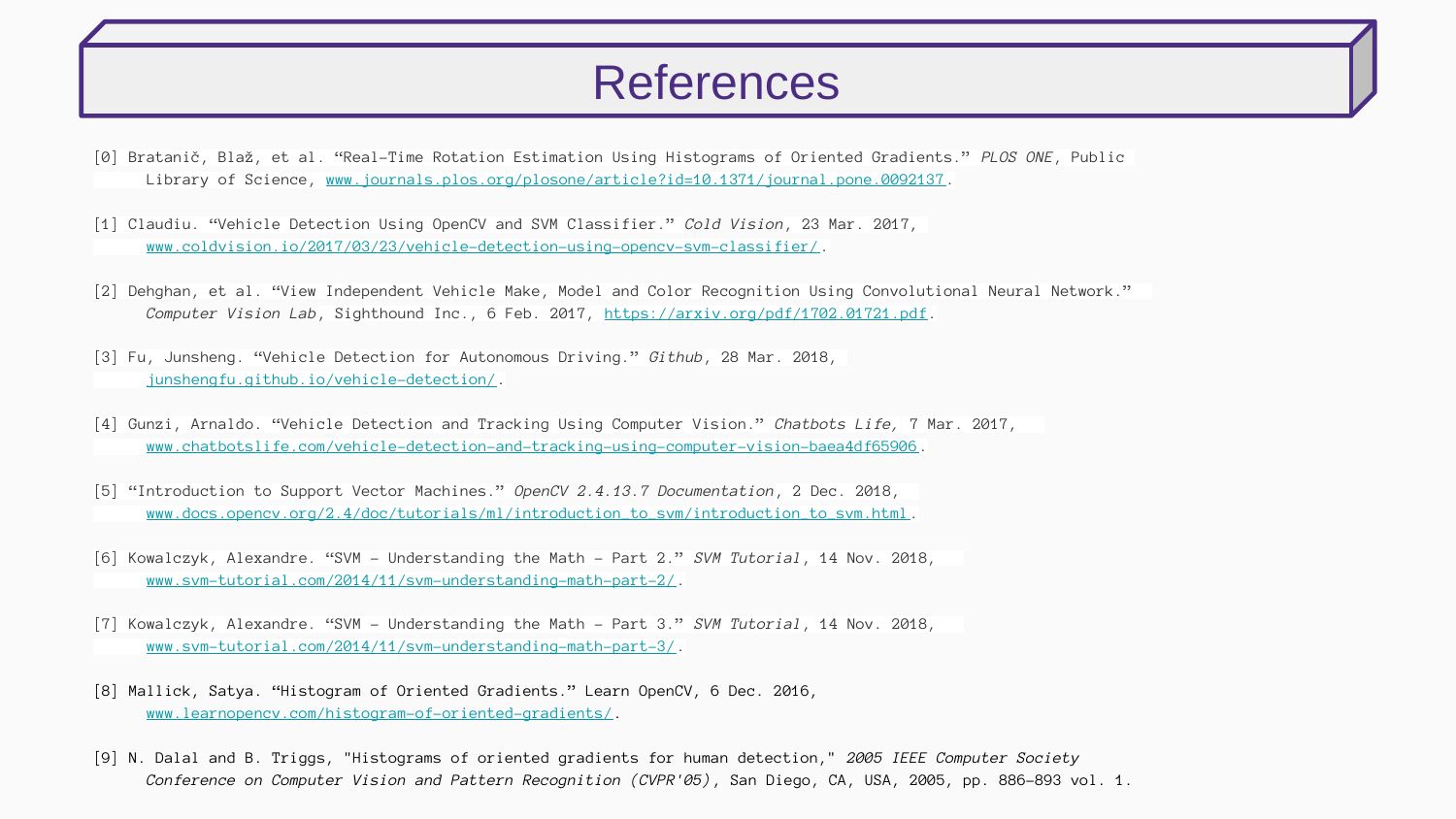

References
[0] Bratanič, Blaž, et al. “Real-Time Rotation Estimation Using Histograms of Oriented Gradients.” PLOS ONE, Public
      Library of Science, www.journals.plos.org/plosone/article?id=10.1371/journal.pone.0092137.

[1] Claudiu. “Vehicle Detection Using OpenCV and SVM Classifier.” Cold Vision, 23 Mar. 2017,
      www.coldvision.io/2017/03/23/vehicle-detection-using-opencv-svm-classifier/.

[2] Dehghan, et al. “View Independent Vehicle Make, Model and Color Recognition Using Convolutional Neural Network.”
      Computer Vision Lab, Sighthound Inc., 6 Feb. 2017, https://arxiv.org/pdf/1702.01721.pdf.

[3] Fu, Junsheng. “Vehicle Detection for Autonomous Driving.” Github, 28 Mar. 2018,
      junshengfu.github.io/vehicle-detection/.

[4] Gunzi, Arnaldo. “Vehicle Detection and Tracking Using Computer Vision.” Chatbots Life, 7 Mar. 2017,
      www.chatbotslife.com/vehicle-detection-and-tracking-using-computer-vision-baea4df65906.

[5] “Introduction to Support Vector Machines.” OpenCV 2.4.13.7 Documentation, 2 Dec. 2018,
      www.docs.opencv.org/2.4/doc/tutorials/ml/introduction_to_svm/introduction_to_svm.html.

[6] Kowalczyk, Alexandre. “SVM - Understanding the Math - Part 2.” SVM Tutorial, 14 Nov. 2018,
      www.svm-tutorial.com/2014/11/svm-understanding-math-part-2/.

[7] Kowalczyk, Alexandre. “SVM - Understanding the Math - Part 3.” SVM Tutorial, 14 Nov. 2018,
      www.svm-tutorial.com/2014/11/svm-understanding-math-part-3/.

[8] Mallick, Satya. “Histogram of Oriented Gradients.” Learn OpenCV, 6 Dec. 2016,
      www.learnopencv.com/histogram-of-oriented-gradients/.

[9] N. Dalal and B. Triggs, "Histograms of oriented gradients for human detection," 2005 IEEE Computer Society
      Conference on Computer Vision and Pattern Recognition (CVPR'05), San Diego, CA, USA, 2005, pp. 886-893 vol. 1.